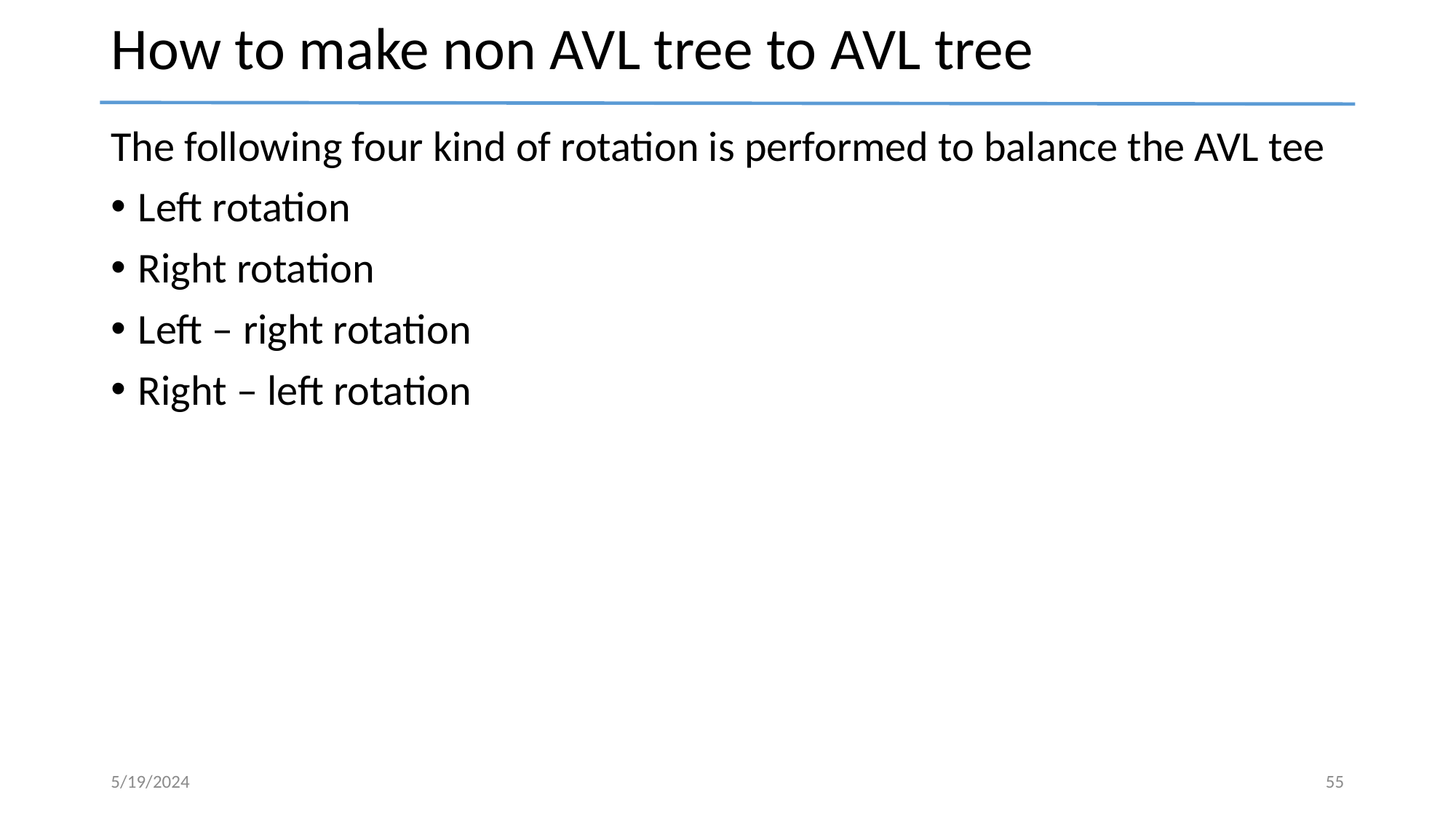

# How to make non AVL tree to AVL tree
The following four kind of rotation is performed to balance the AVL tee
Left rotation
Right rotation
Left – right rotation
Right – left rotation
5/19/2024
55